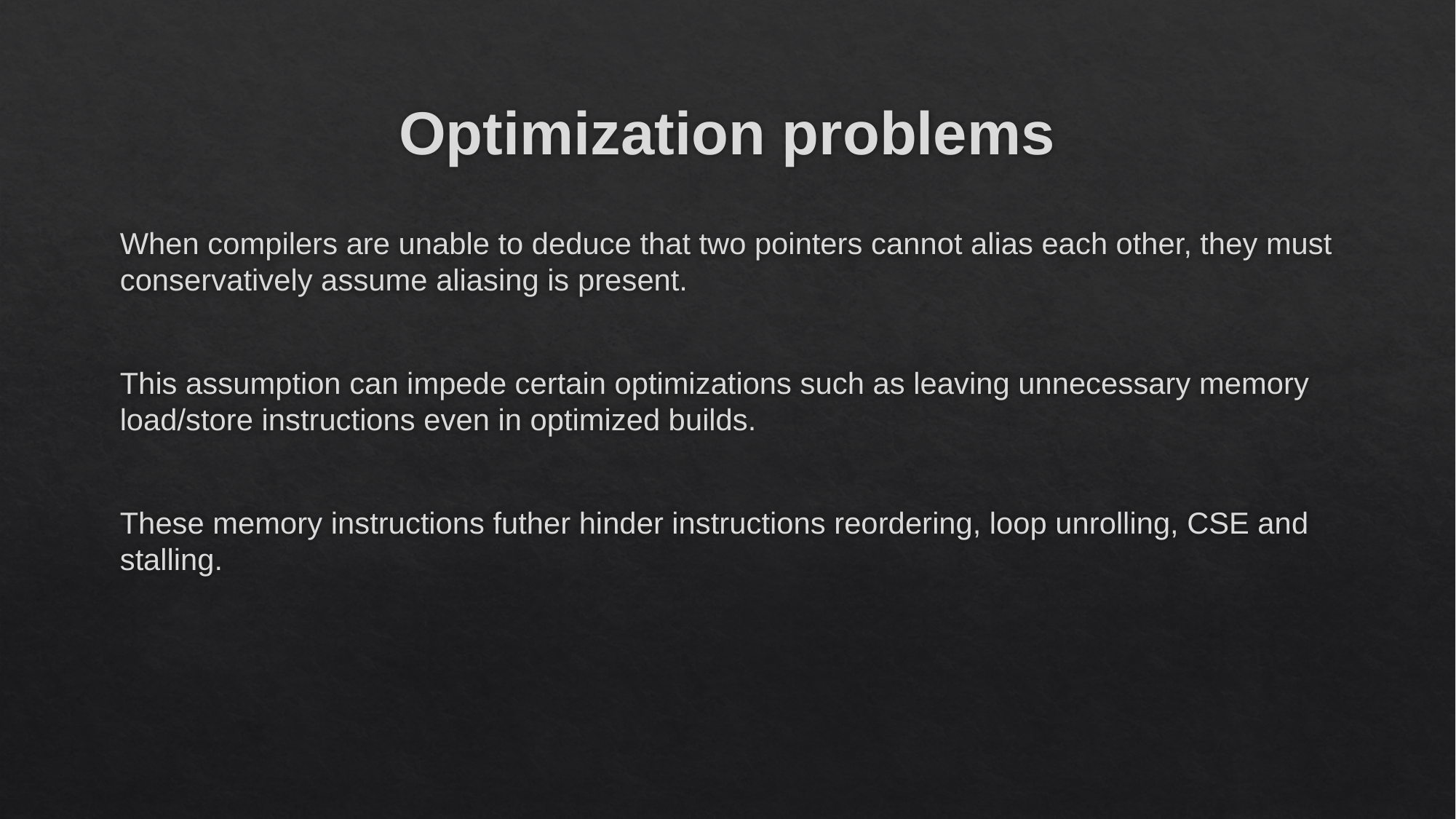

# Optimization problems

When compilers are unable to deduce that two pointers cannot alias each other, they must conservatively assume aliasing is present.

This assumption can impede certain optimizations such as leaving unnecessary memory load/store instructions even in optimized builds.

These memory instructions futher hinder instructions reordering, loop unrolling, CSE and stalling.